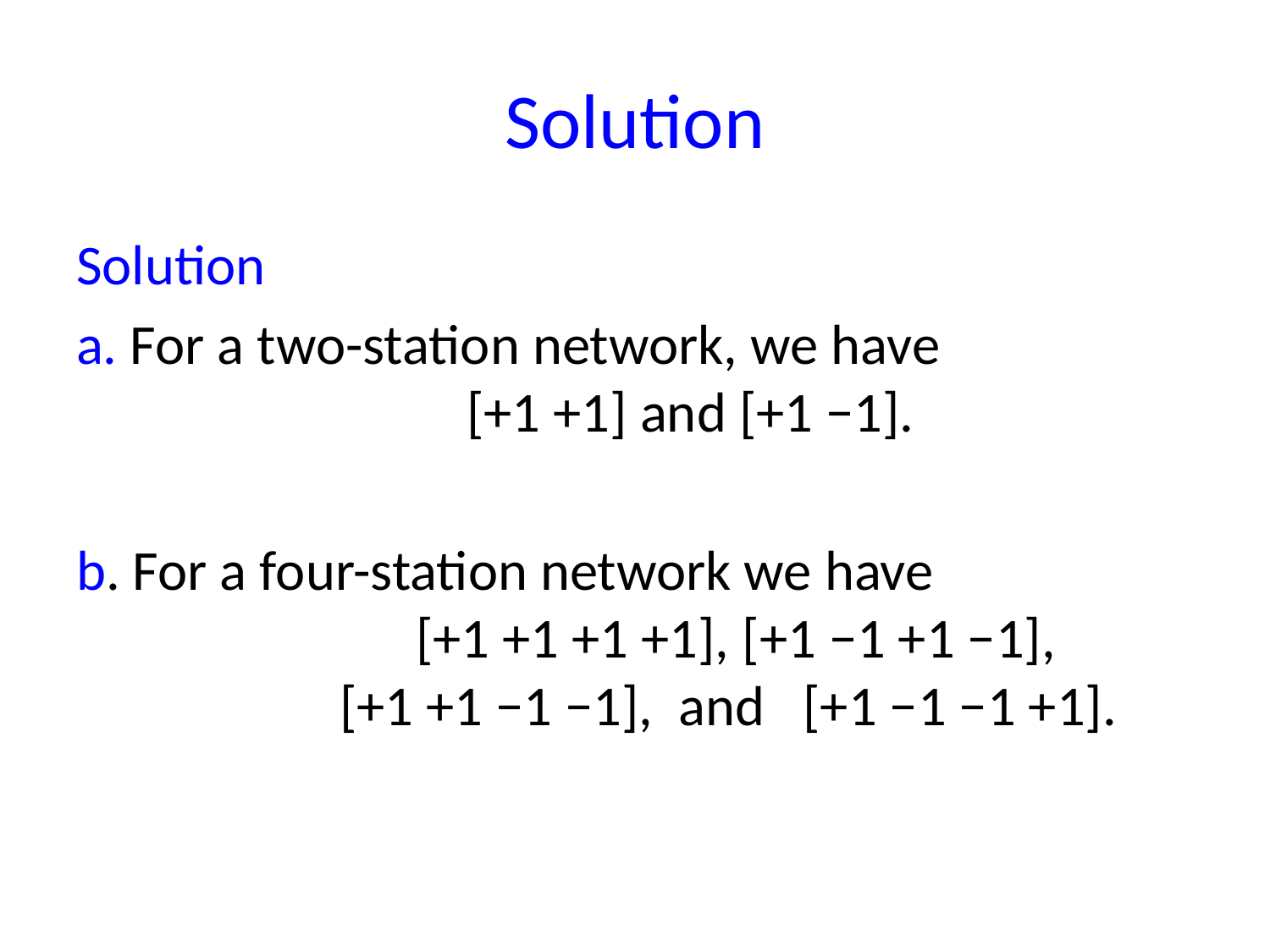

# Solution
Solution
a. For a two-station network, we have
                           [+1 +1] and [+1 −1].

b. For a four-station network we have
                       [+1 +1 +1 +1], [+1 −1 +1 −1],
                 [+1 +1 −1 −1],  and   [+1 −1 −1 +1].